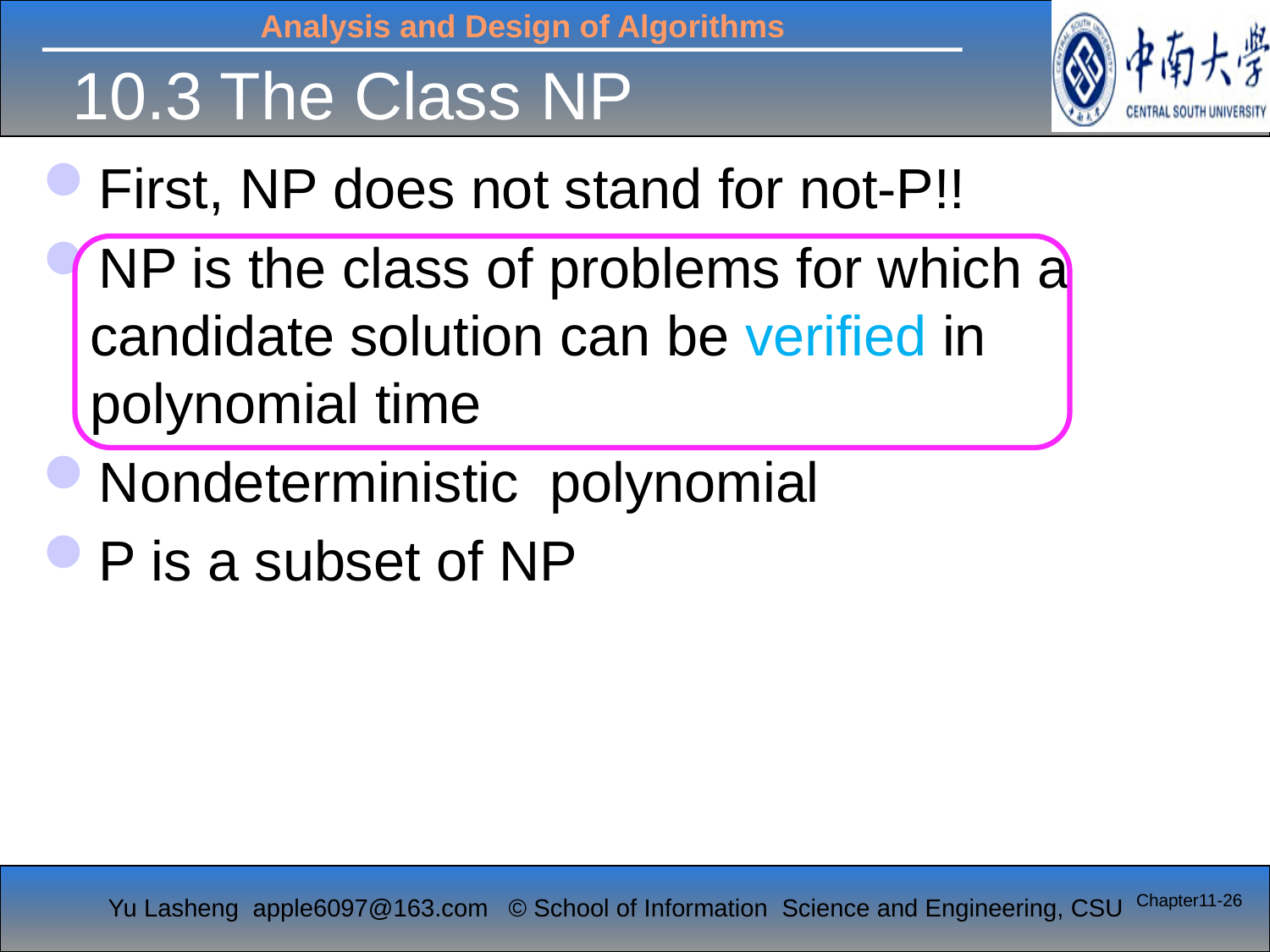

# 10.3 The Class NP
First, NP does not stand for not-P!!
NP is the class of problems for which a candidate solution can be verified in polynomial time
Nondeterministic  polynomial
P is a subset of NP

Chapter11-26